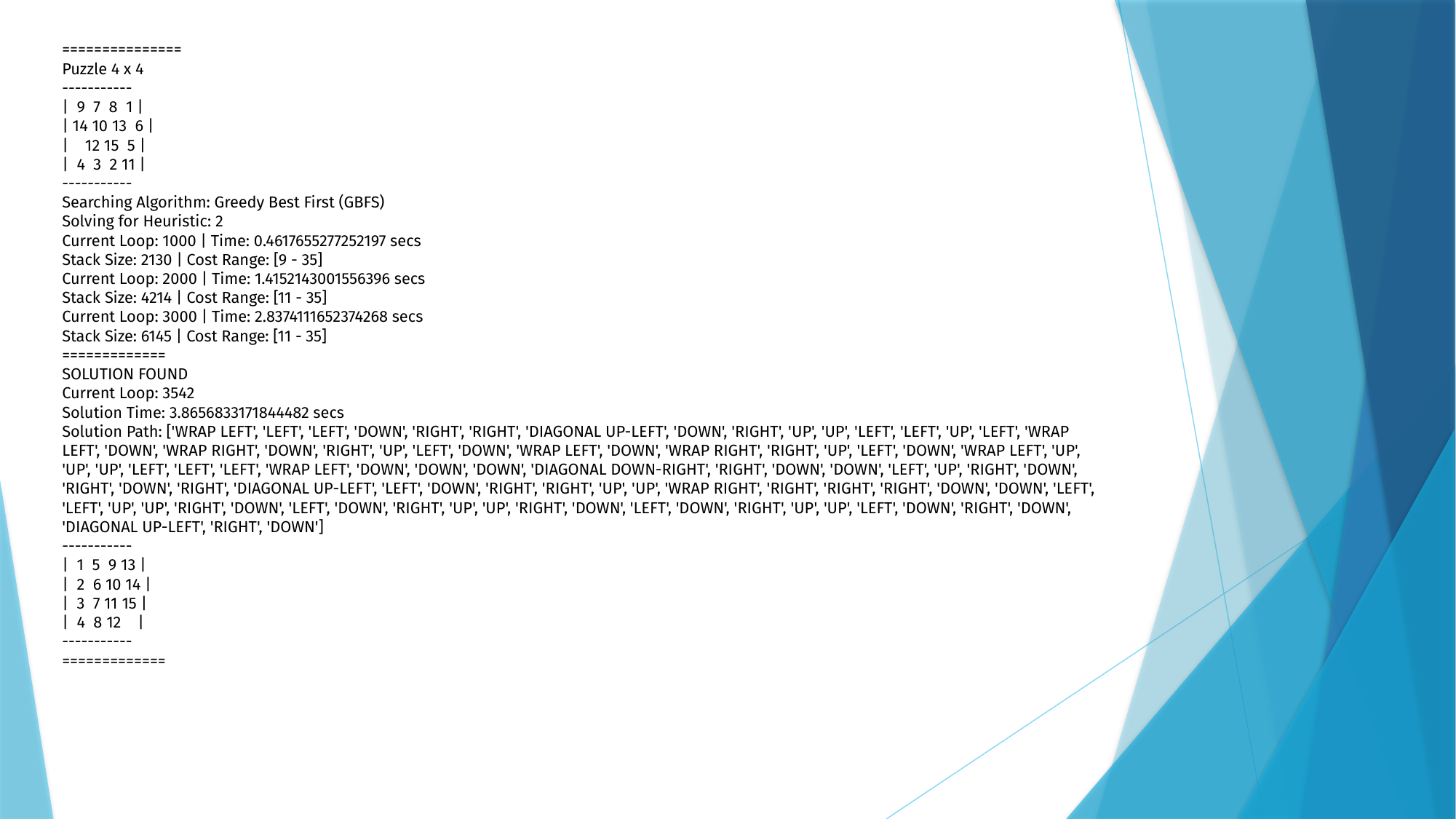

===============
Puzzle 4 x 4
-----------
|  9  7  8  1 |
| 14 10 13  6 |
|    12 15  5 |
|  4  3  2 11 |
-----------
Searching Algorithm: Greedy Best First (GBFS)
Solving for Heuristic: 2
Current Loop: 1000 | Time: 0.4617655277252197 secs
Stack Size: 2130 | Cost Range: [9 - 35]
Current Loop: 2000 | Time: 1.4152143001556396 secs
Stack Size: 4214 | Cost Range: [11 - 35]
Current Loop: 3000 | Time: 2.8374111652374268 secs
Stack Size: 6145 | Cost Range: [11 - 35]
=============
SOLUTION FOUND
Current Loop: 3542
Solution Time: 3.8656833171844482 secs
Solution Path: ['WRAP LEFT', 'LEFT', 'LEFT', 'DOWN', 'RIGHT', 'RIGHT', 'DIAGONAL UP-LEFT', 'DOWN', 'RIGHT', 'UP', 'UP', 'LEFT', 'LEFT', 'UP', 'LEFT', 'WRAP LEFT', 'DOWN', 'WRAP RIGHT', 'DOWN', 'RIGHT', 'UP', 'LEFT', 'DOWN', 'WRAP LEFT', 'DOWN', 'WRAP RIGHT', 'RIGHT', 'UP', 'LEFT', 'DOWN', 'WRAP LEFT', 'UP', 'UP', 'UP', 'LEFT', 'LEFT', 'LEFT', 'WRAP LEFT', 'DOWN', 'DOWN', 'DOWN', 'DIAGONAL DOWN-RIGHT', 'RIGHT', 'DOWN', 'DOWN', 'LEFT', 'UP', 'RIGHT', 'DOWN', 'RIGHT', 'DOWN', 'RIGHT', 'DIAGONAL UP-LEFT', 'LEFT', 'DOWN', 'RIGHT', 'RIGHT', 'UP', 'UP', 'WRAP RIGHT', 'RIGHT', 'RIGHT', 'RIGHT', 'DOWN', 'DOWN', 'LEFT', 'LEFT', 'UP', 'UP', 'RIGHT', 'DOWN', 'LEFT', 'DOWN', 'RIGHT', 'UP', 'UP', 'RIGHT', 'DOWN', 'LEFT', 'DOWN', 'RIGHT', 'UP', 'UP', 'LEFT', 'DOWN', 'RIGHT', 'DOWN', 'DIAGONAL UP-LEFT', 'RIGHT', 'DOWN']
-----------
|  1  5  9 13 |
|  2  6 10 14 |
|  3  7 11 15 |
|  4  8 12    |
-----------
=============